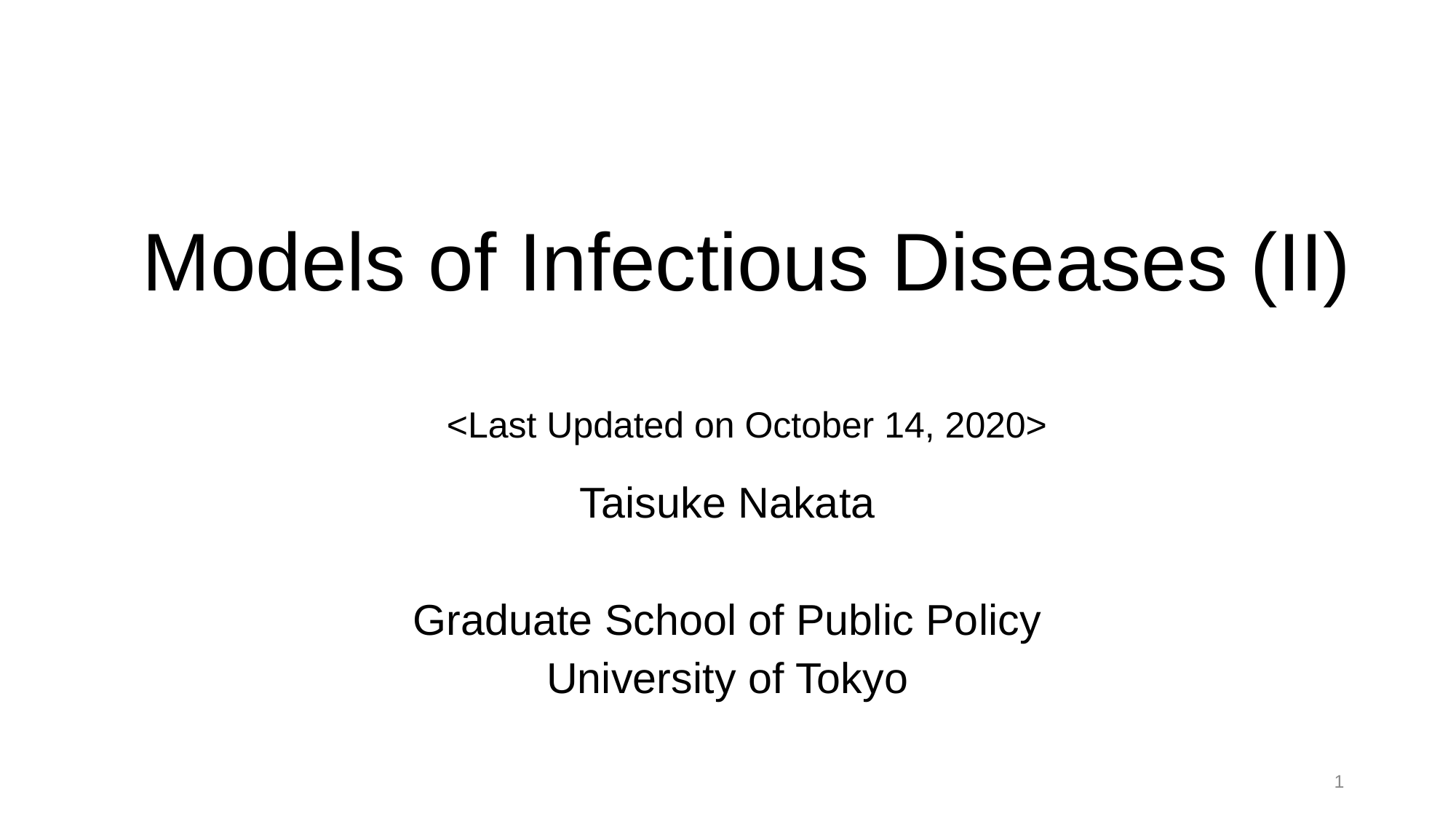

# Models of Infectious Diseases (II) <Last Updated on October 14, 2020>
Taisuke Nakata

Graduate School of Public Policy
University of Tokyo
1